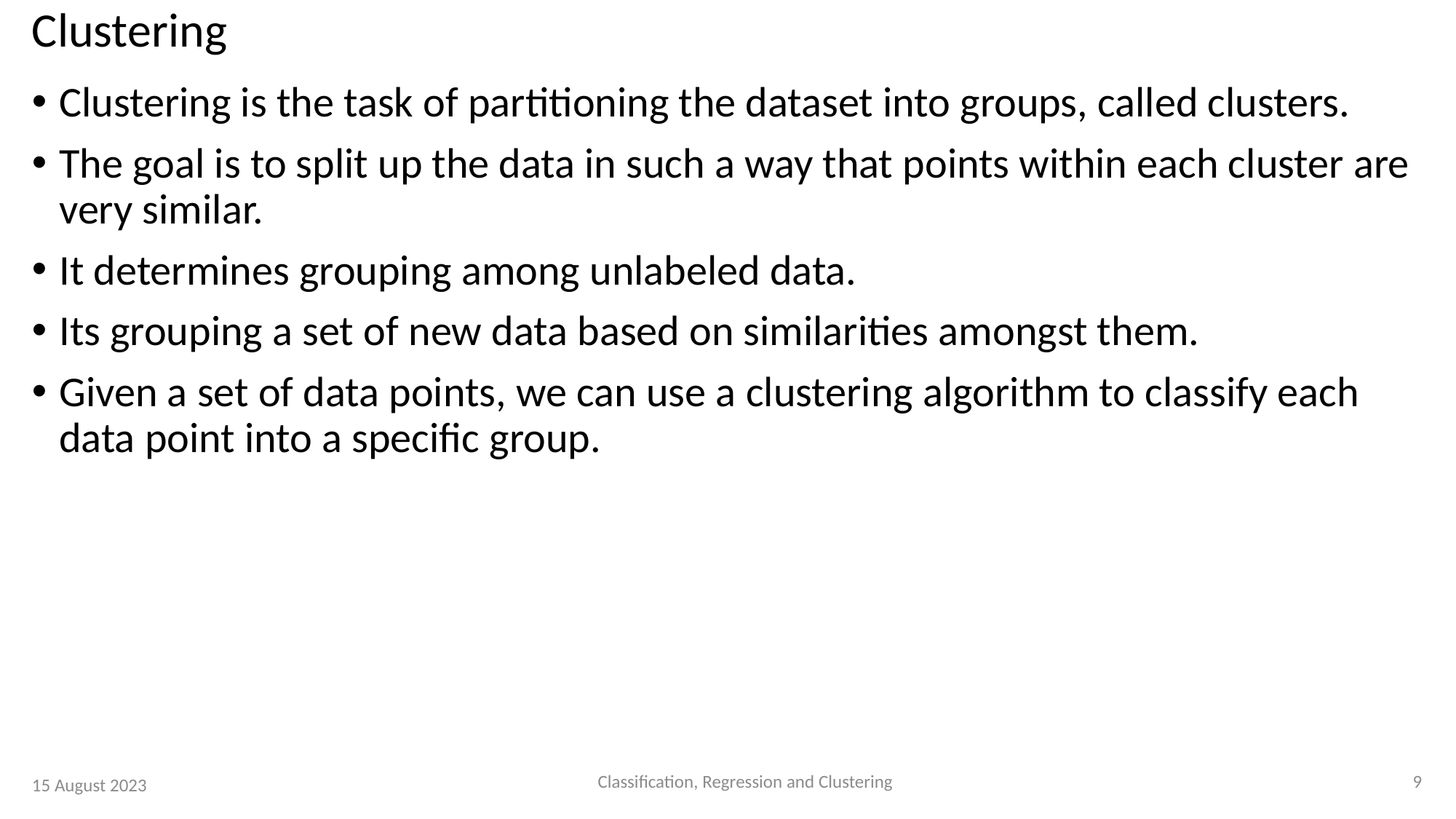

# Clustering
Clustering is the task of partitioning the dataset into groups, called clusters.
The goal is to split up the data in such a way that points within each cluster are very similar.
It determines grouping among unlabeled data.
Its grouping a set of new data based on similarities amongst them.
Given a set of data points, we can use a clustering algorithm to classify each data point into a specific group.
9
Classification, Regression and Clustering
15 August 2023